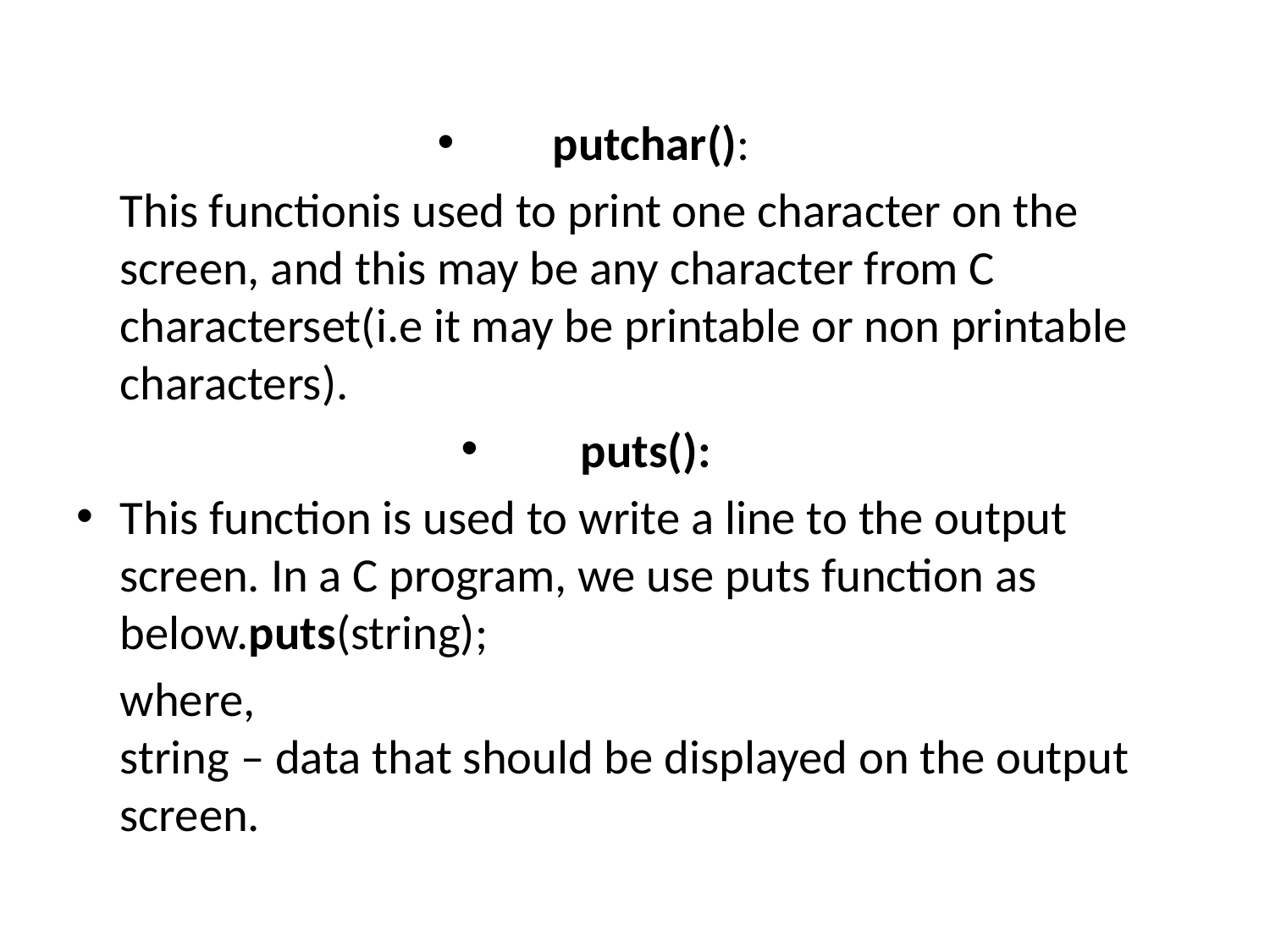

putchar():
	This functionis used to print one character on the screen, and this may be any character from C characterset(i.e it may be printable or non printable characters).
puts():
This function is used to write a line to the output screen. In a C program, we use puts function as below.puts(string);
	where,
string – data that should be displayed on the output screen.